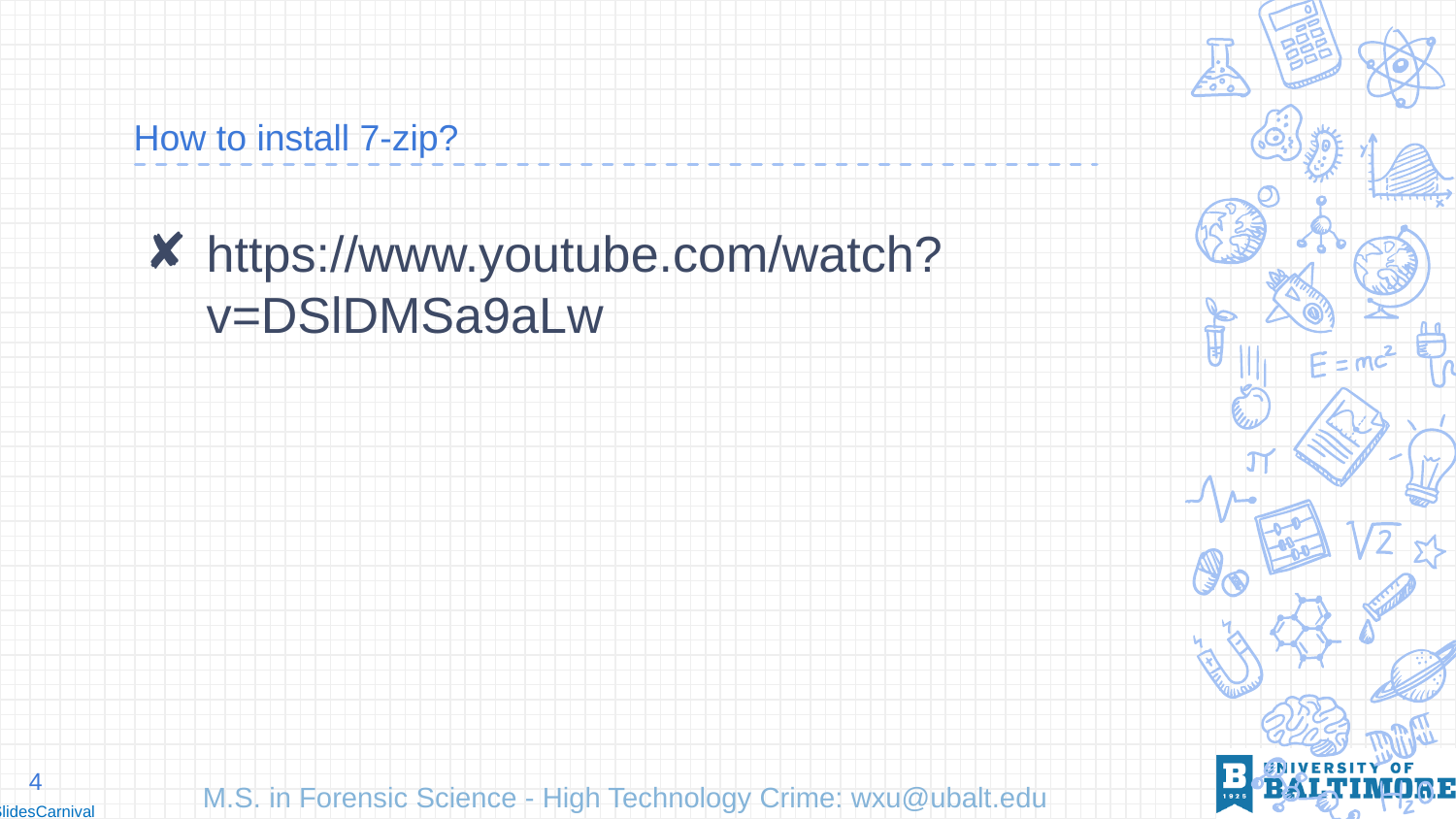

# How to install 7-zip?
https://www.youtube.com/watch?v=DSlDMSa9aLw
4